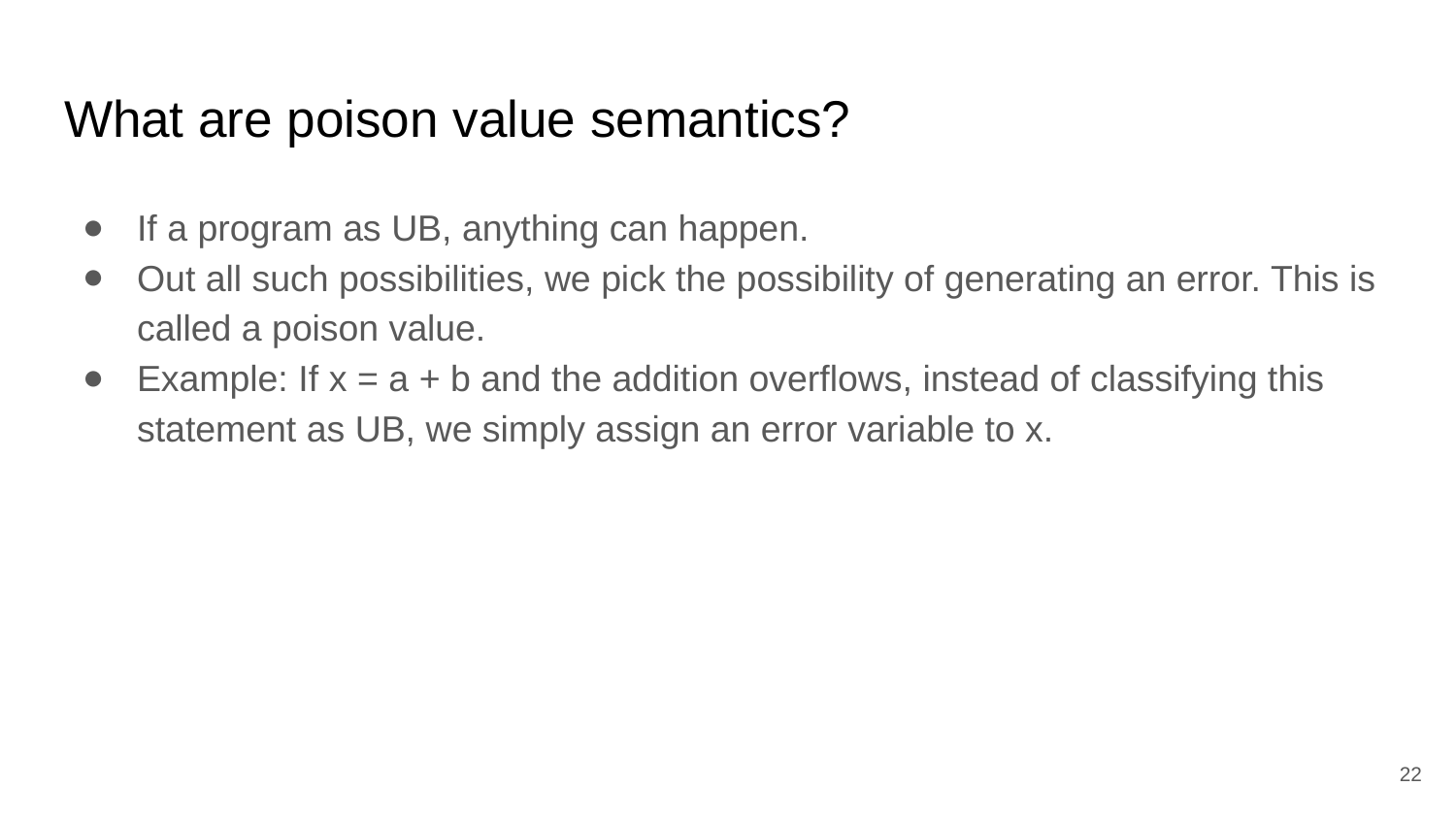

# What are poison value semantics?
If a program as UB, anything can happen.
Out all such possibilities, we pick the possibility of generating an error. This is called a poison value.
Example: If x = a + b and the addition overflows, instead of classifying this statement as UB, we simply assign an error variable to x.
22